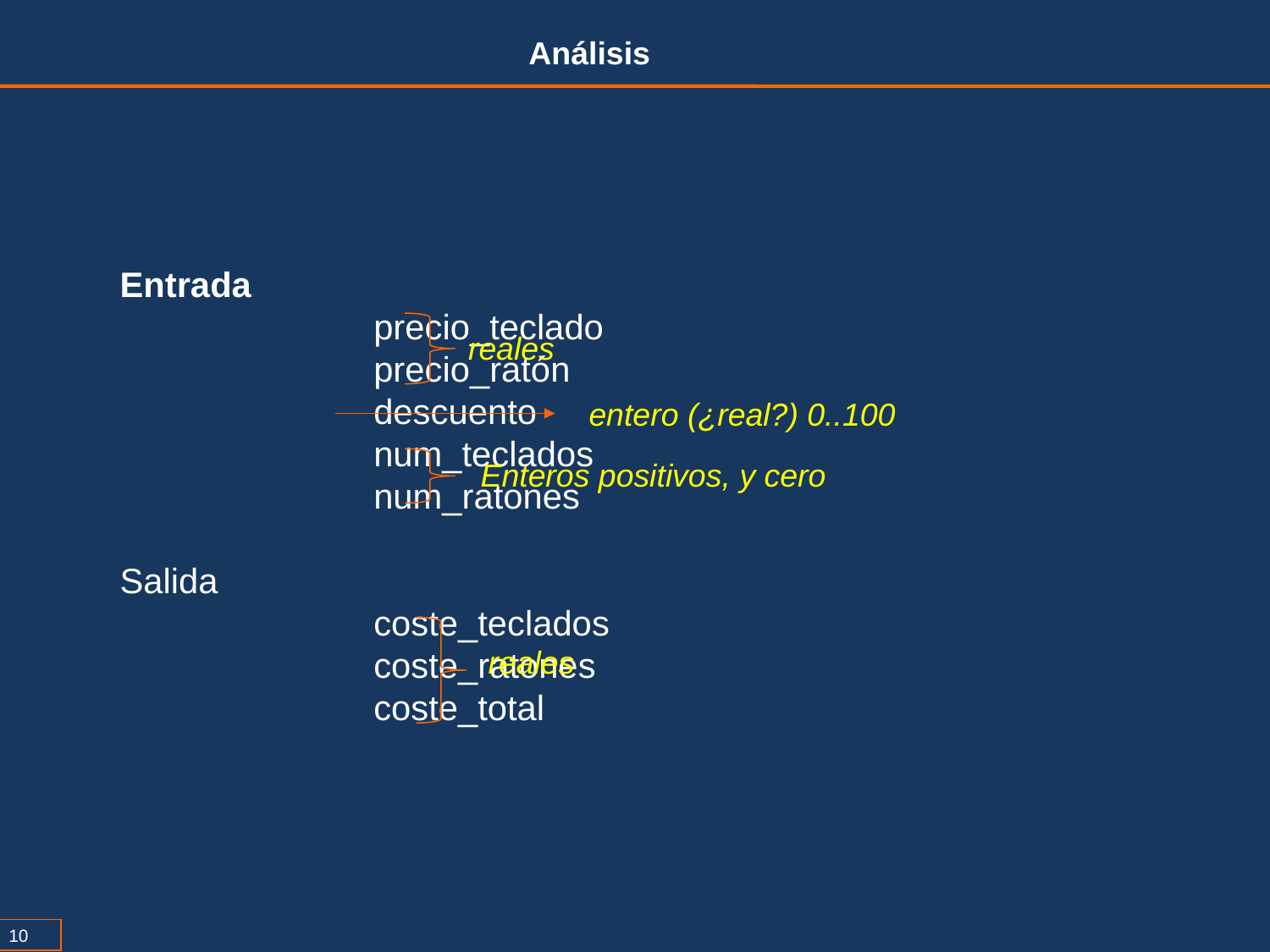

Análisis
Entrada
		precio_teclado
		precio_ratón
		descuento
		num_teclados
		num_ratones

Salida
		coste_teclados
		coste_ratones
		coste_total

reales
entero (¿real?) 0..100

Enteros positivos, y cero

reales